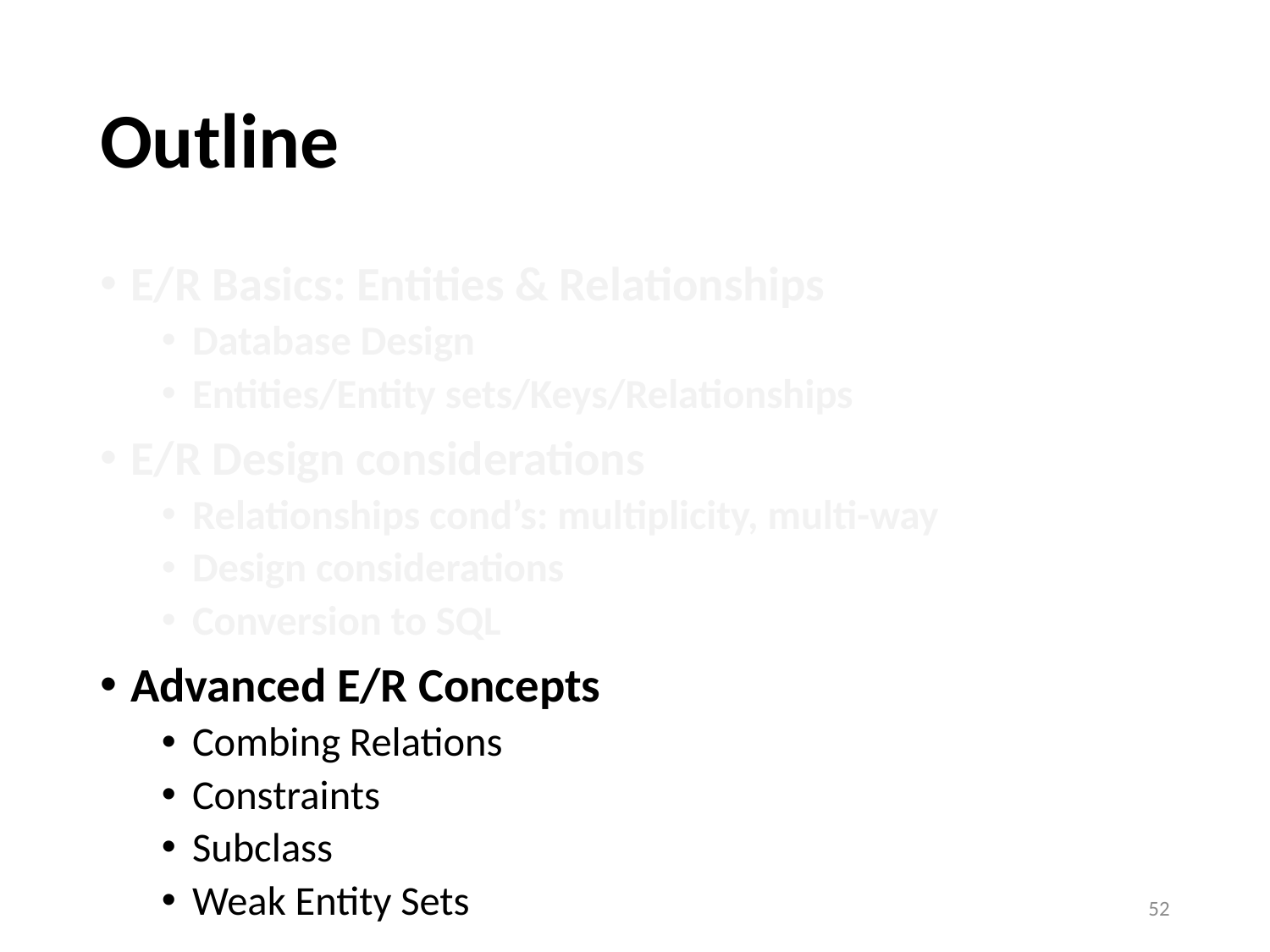

# Outline
E/R Basics: Entities & Relationships
Database Design
Entities/Entity sets/Keys/Relationships
E/R Design considerations
Relationships cond’s: multiplicity, multi-way
Design considerations
Conversion to SQL
Advanced E/R Concepts
Combing Relations
Constraints
Subclass
Weak Entity Sets

52